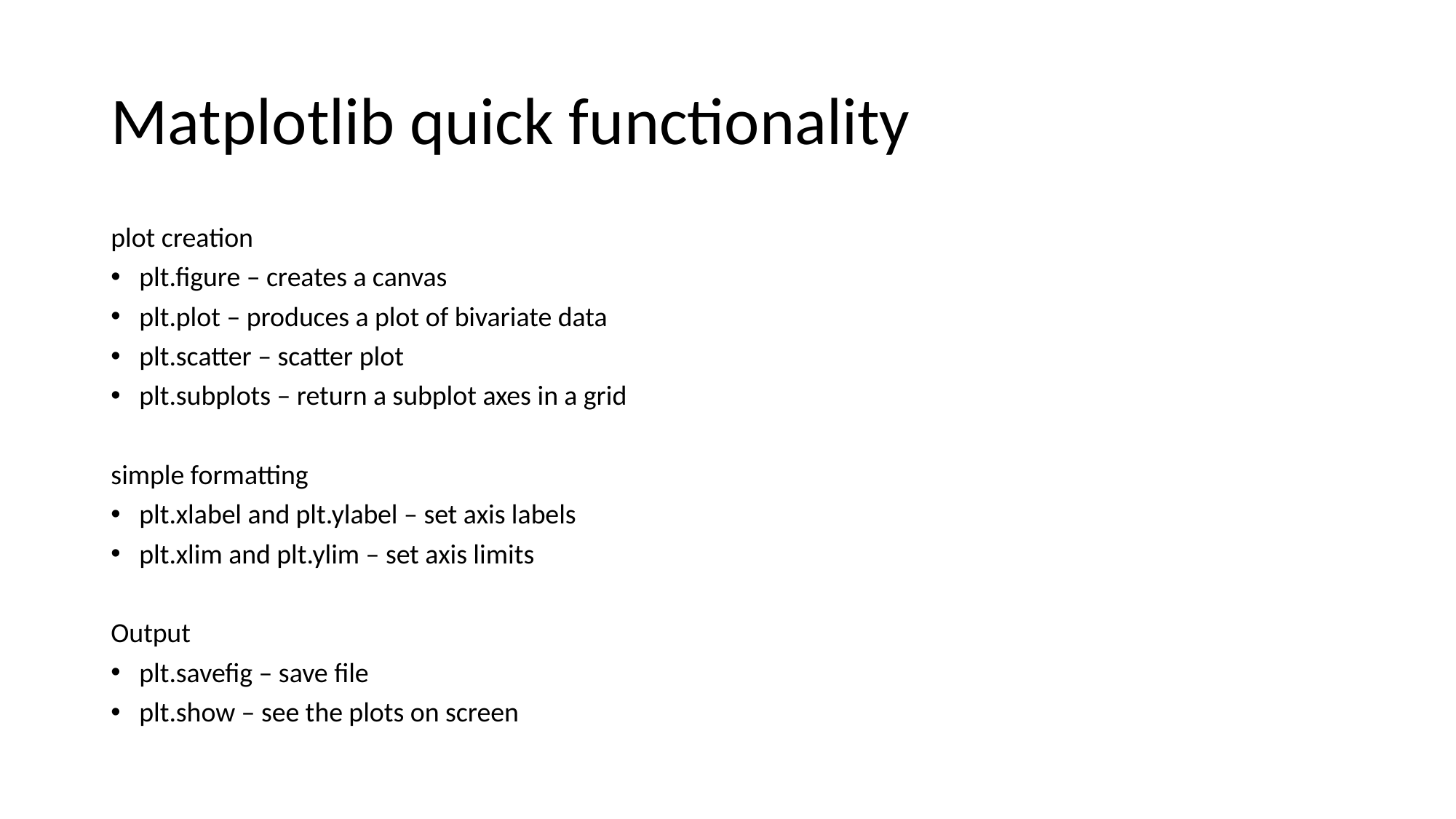

# Matplotlib quick functionality
plot creation
plt.figure – creates a canvas
plt.plot – produces a plot of bivariate data
plt.scatter – scatter plot
plt.subplots – return a subplot axes in a grid

simple formatting
plt.xlabel and plt.ylabel – set axis labels
plt.xlim and plt.ylim – set axis limits

Output
plt.savefig – save file
plt.show – see the plots on screen